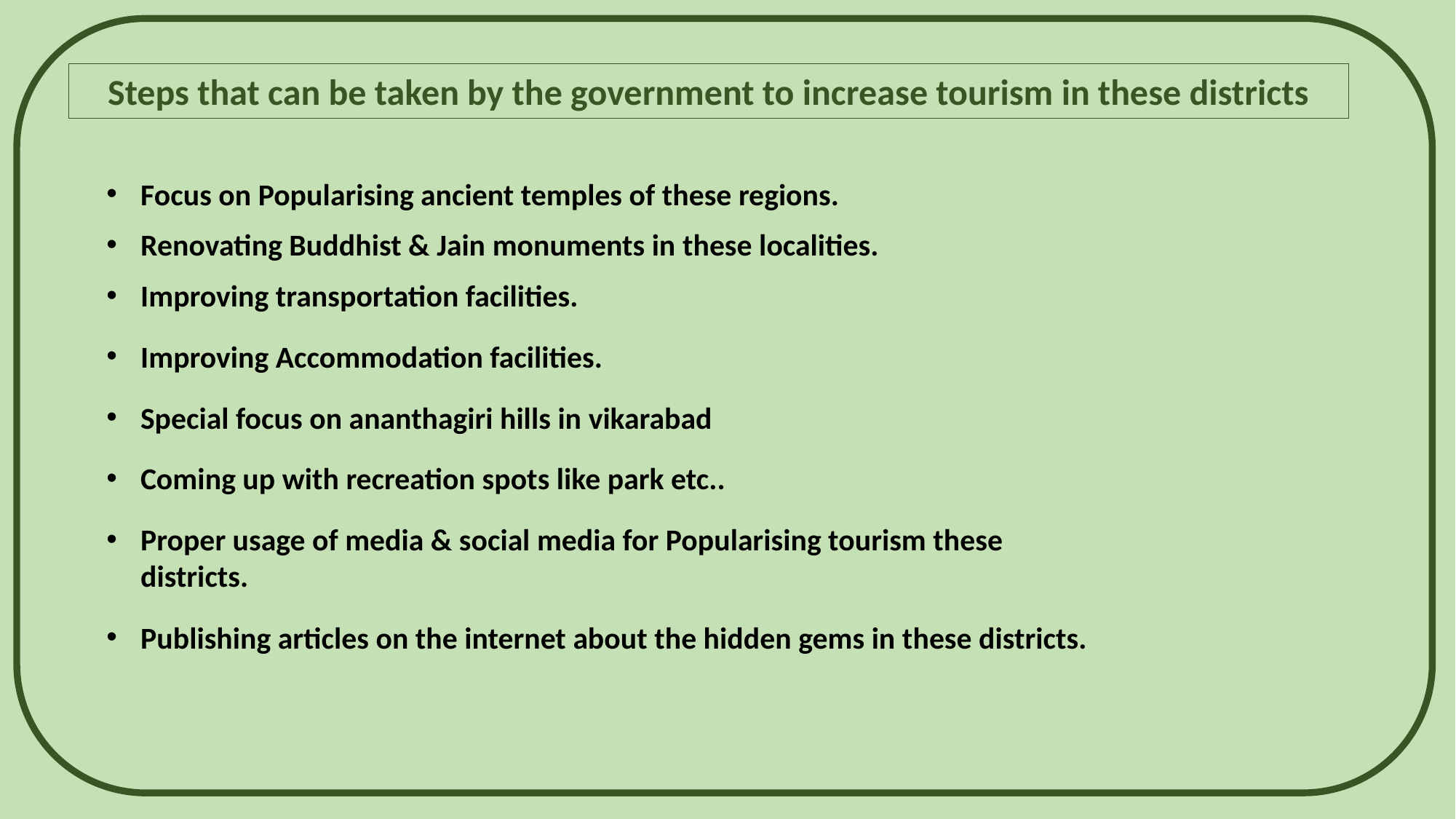

Steps that can be taken by the government to increase tourism in these districts
Focus on Popularising ancient temples of these regions.
Renovating Buddhist & Jain monuments in these localities.
Improving transportation facilities.
Improving Accommodation facilities.
Special focus on ananthagiri hills in vikarabad
Coming up with recreation spots like park etc..
Proper usage of media & social media for Popularising tourism these districts.
Publishing articles on the internet about the hidden gems in these districts.